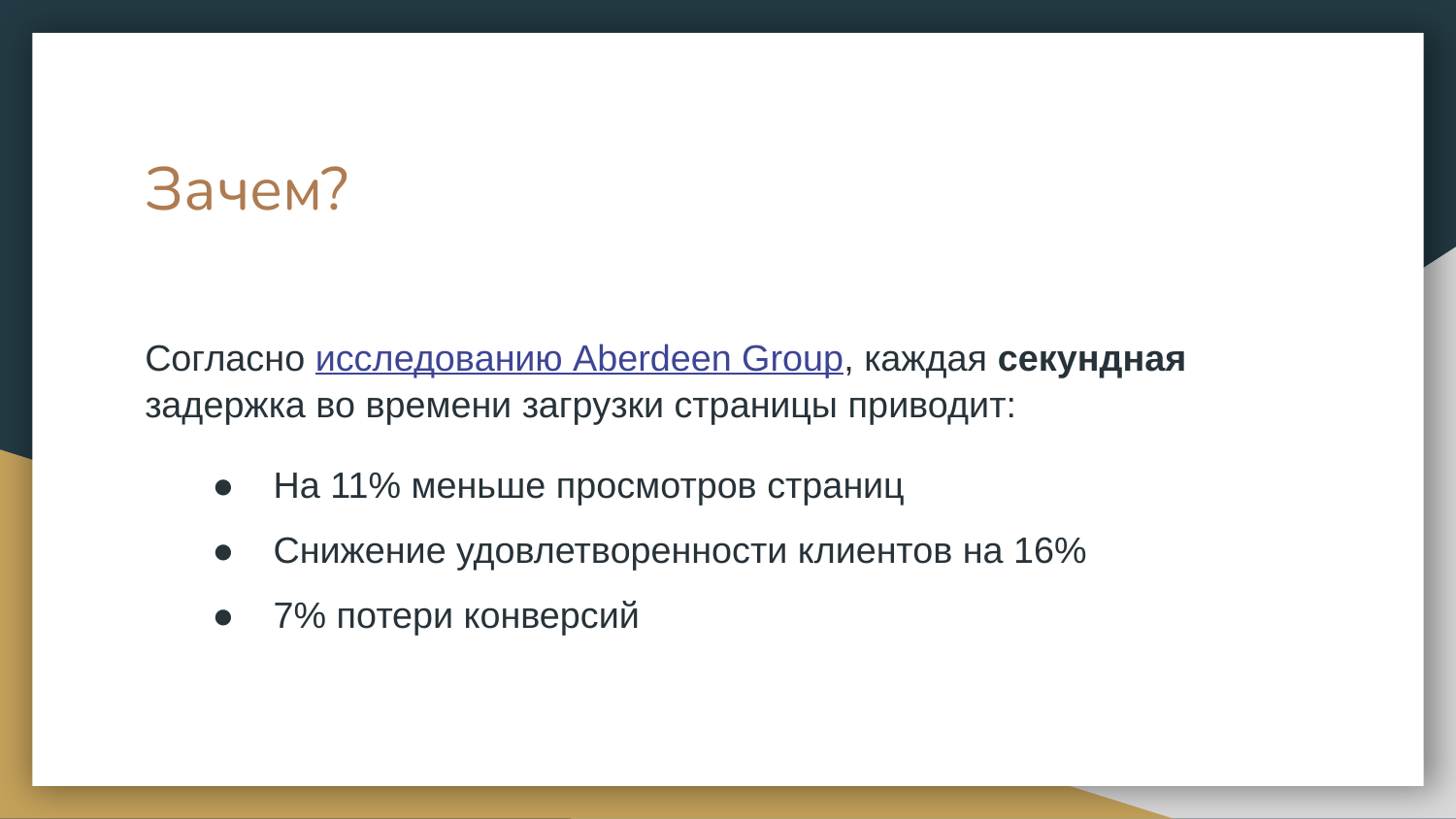

# Зачем?
Согласно исследованию Aberdeen Group, каждая секундная задержка во времени загрузки страницы приводит:
На 11% меньше просмотров страниц
Снижение удовлетворенности клиентов на 16%
7% потери конверсий